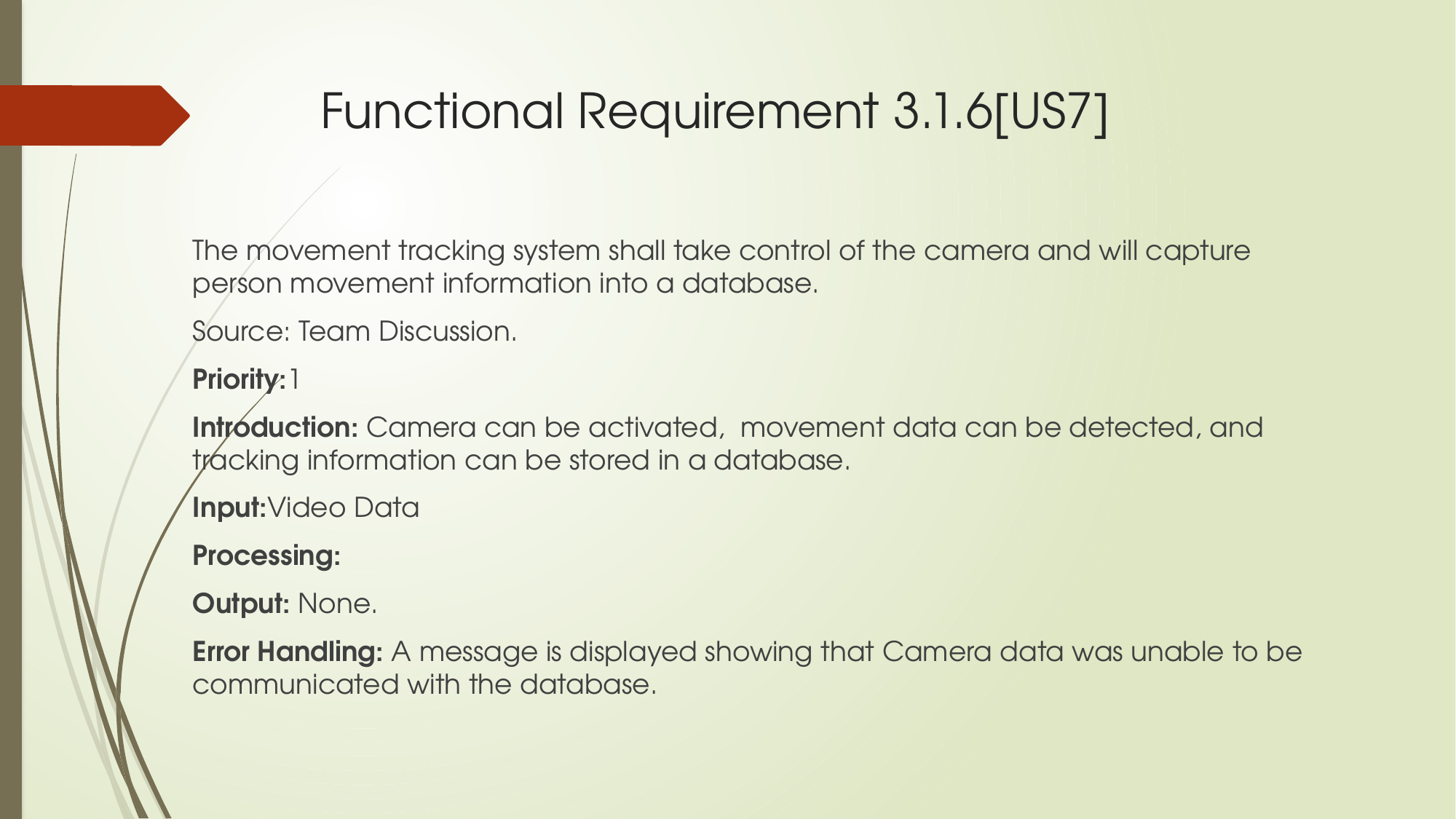

# Functional Requirement 3.1.6[US7]
The movement tracking system shall take control of the camera and will capture person movement information into a database.
Source: Team Discussion.
Priority:1
Introduction: Camera can be activated,  movement data can be detected, and tracking information can be stored in a database.
Input:Video Data
Processing:
Output: None.
Error Handling: A message is displayed showing that Camera data was unable to be communicated with the database.